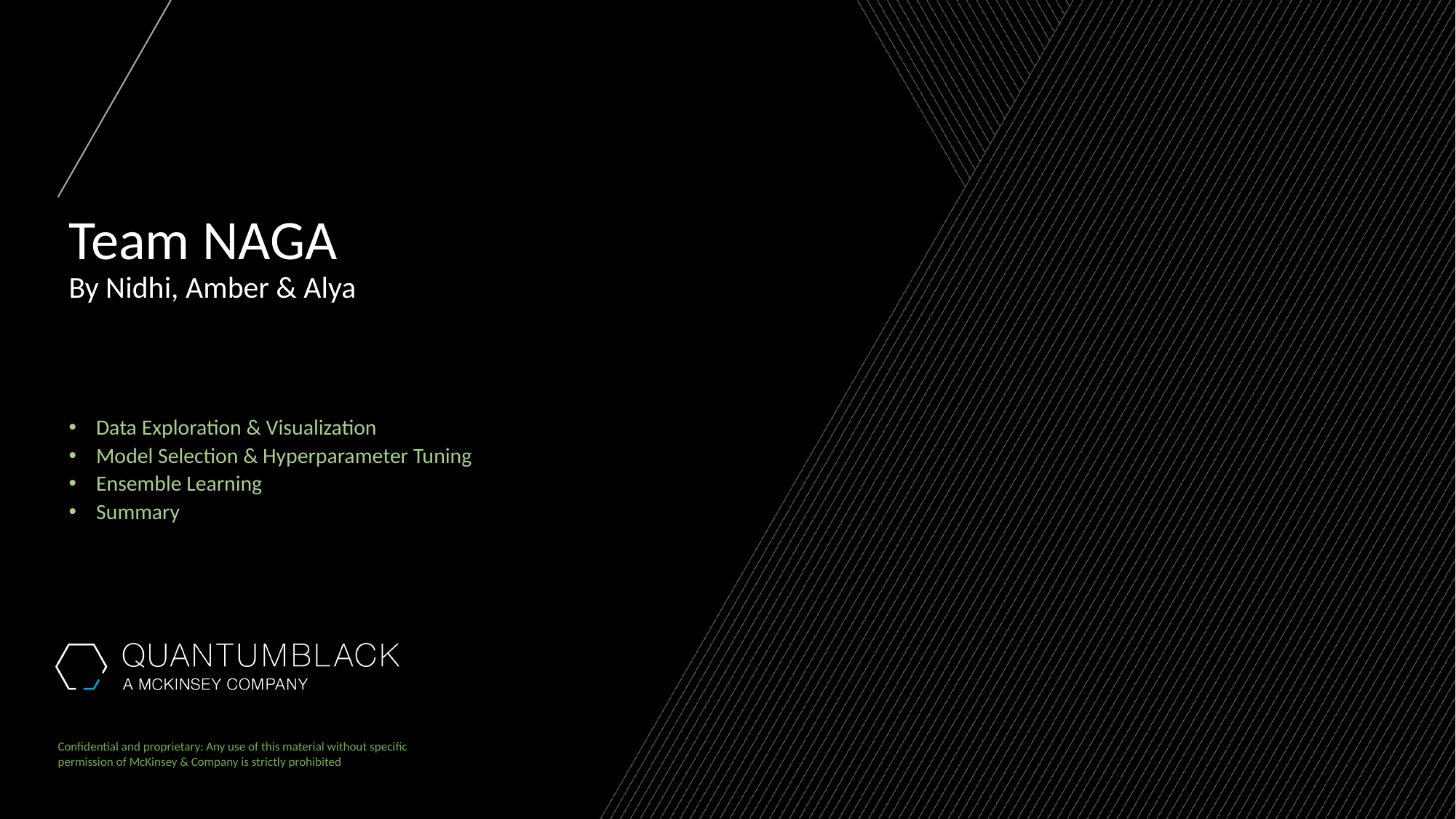

# Team NAGA By Nidhi, Amber & Alya
Data Exploration & Visualization
Model Selection & Hyperparameter Tuning
Ensemble Learning
Summary